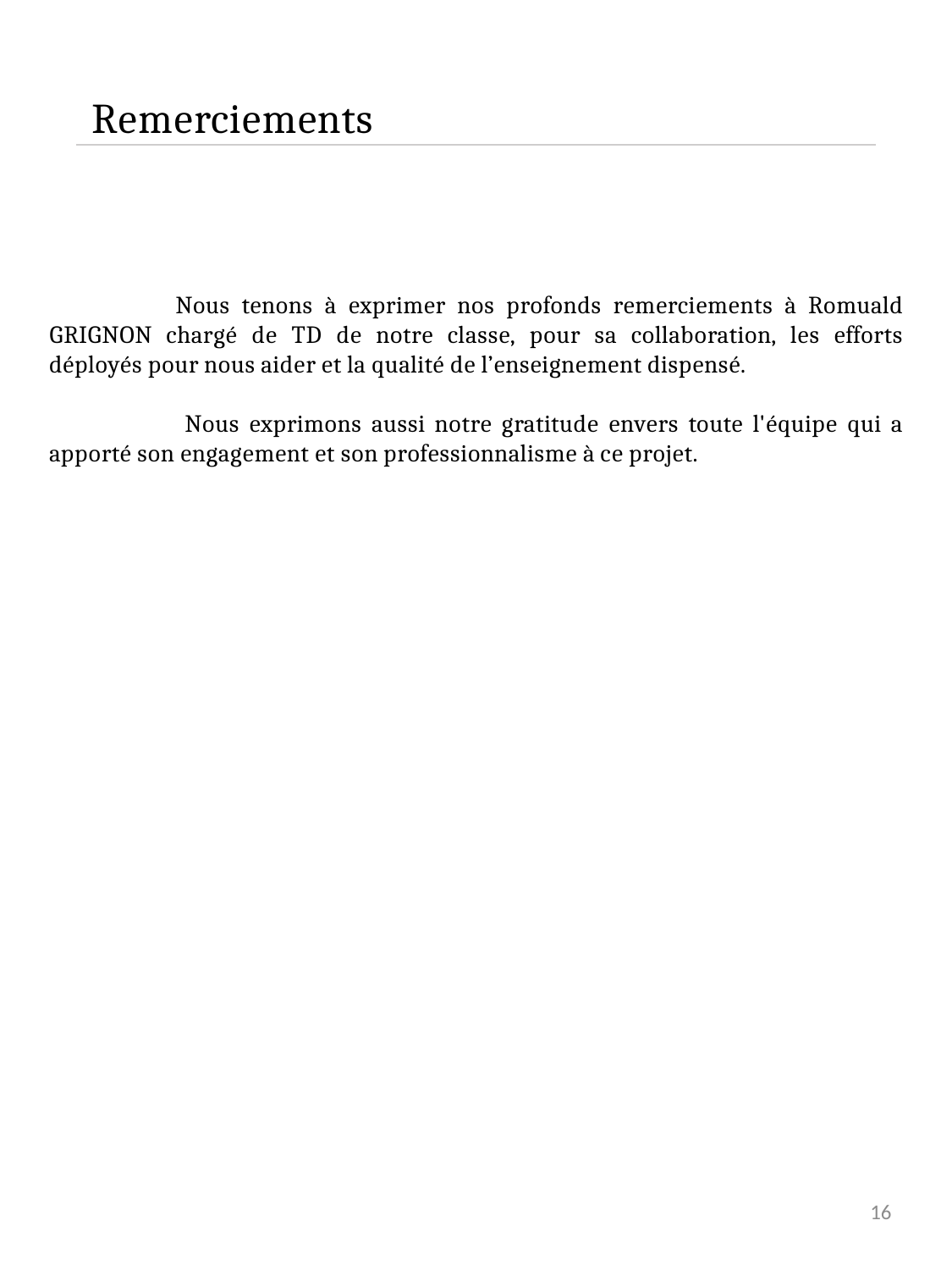

Remerciements
	Nous tenons à exprimer nos profonds remerciements à Romuald GRIGNON chargé de TD de notre classe, pour sa collaboration, les efforts déployés pour nous aider et la qualité de l’enseignement dispensé.

	 Nous exprimons aussi notre gratitude envers toute l'équipe qui a apporté son engagement et son professionnalisme à ce projet.
16